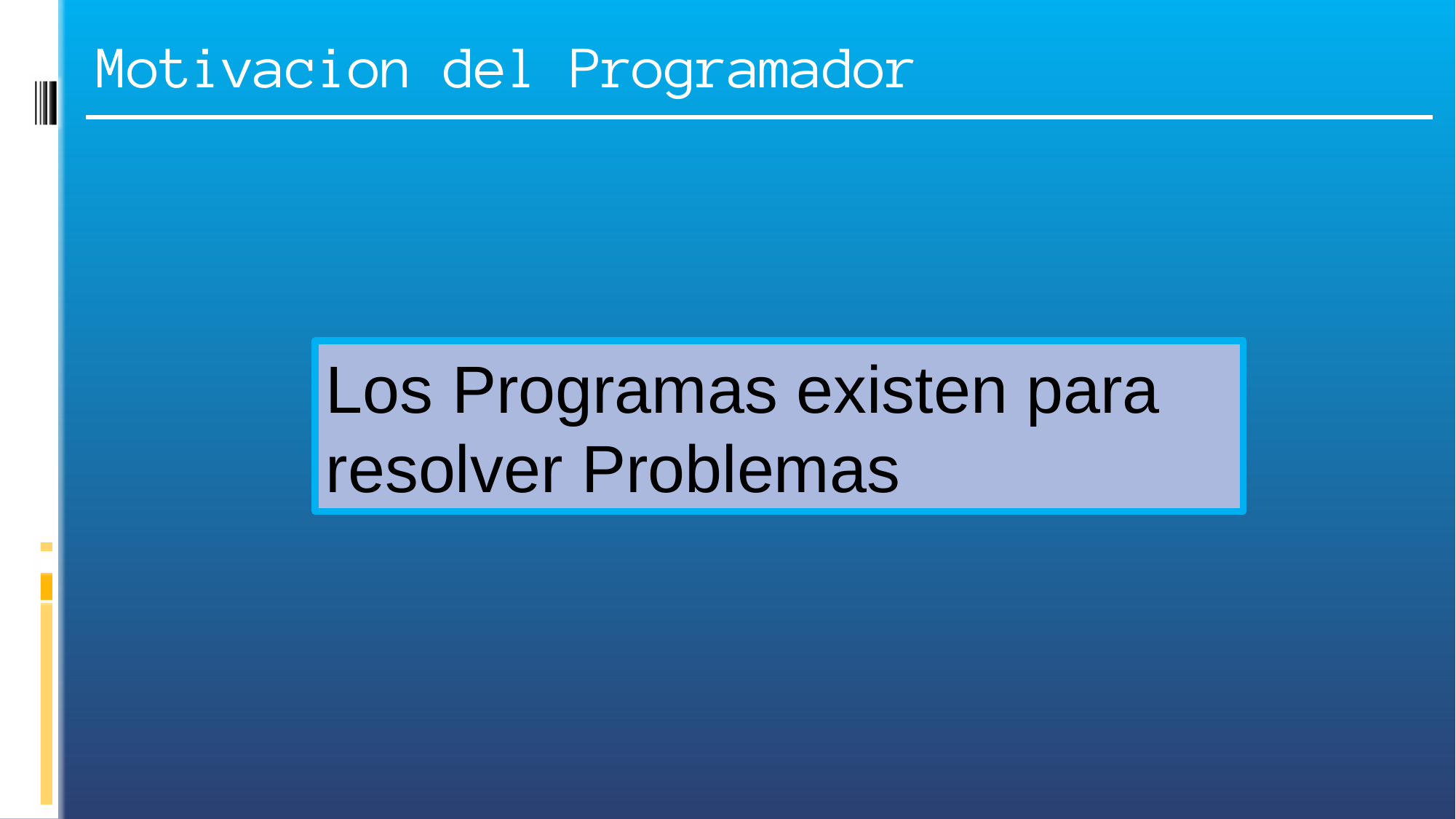

# Motivacion del Programador
Los Programas existen para resolver Problemas